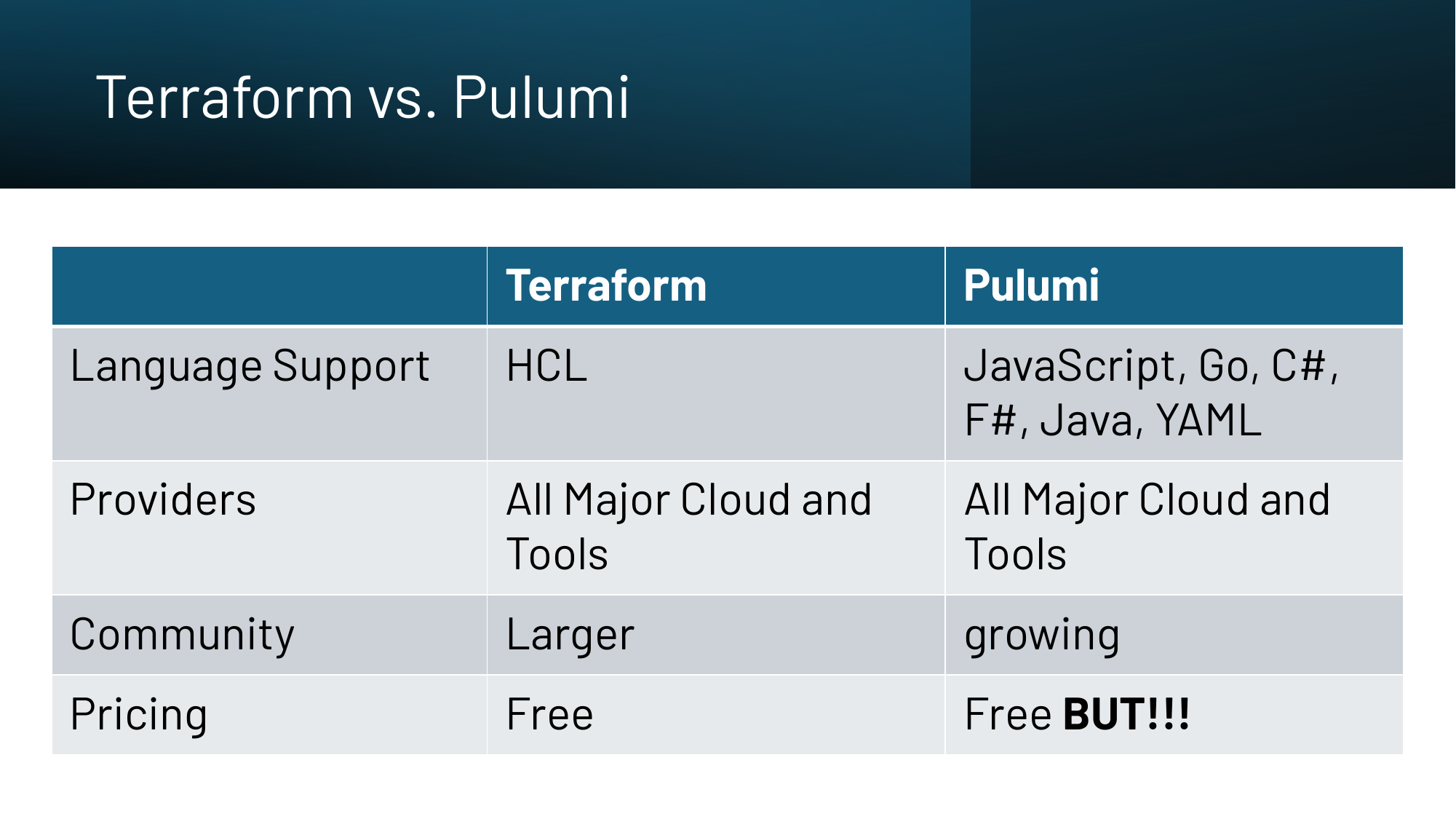

# Terraform vs. Pulumi
|  | Terraform | Pulumi |
| --- | --- | --- |
| Language Support | HCL | JavaScript, Go, C#, F#, Java, YAML |
| Providers | All Major Cloud and Tools | All Major Cloud and Tools |
| Community | Larger | growing |
| Pricing | Free | Free BUT!!! |